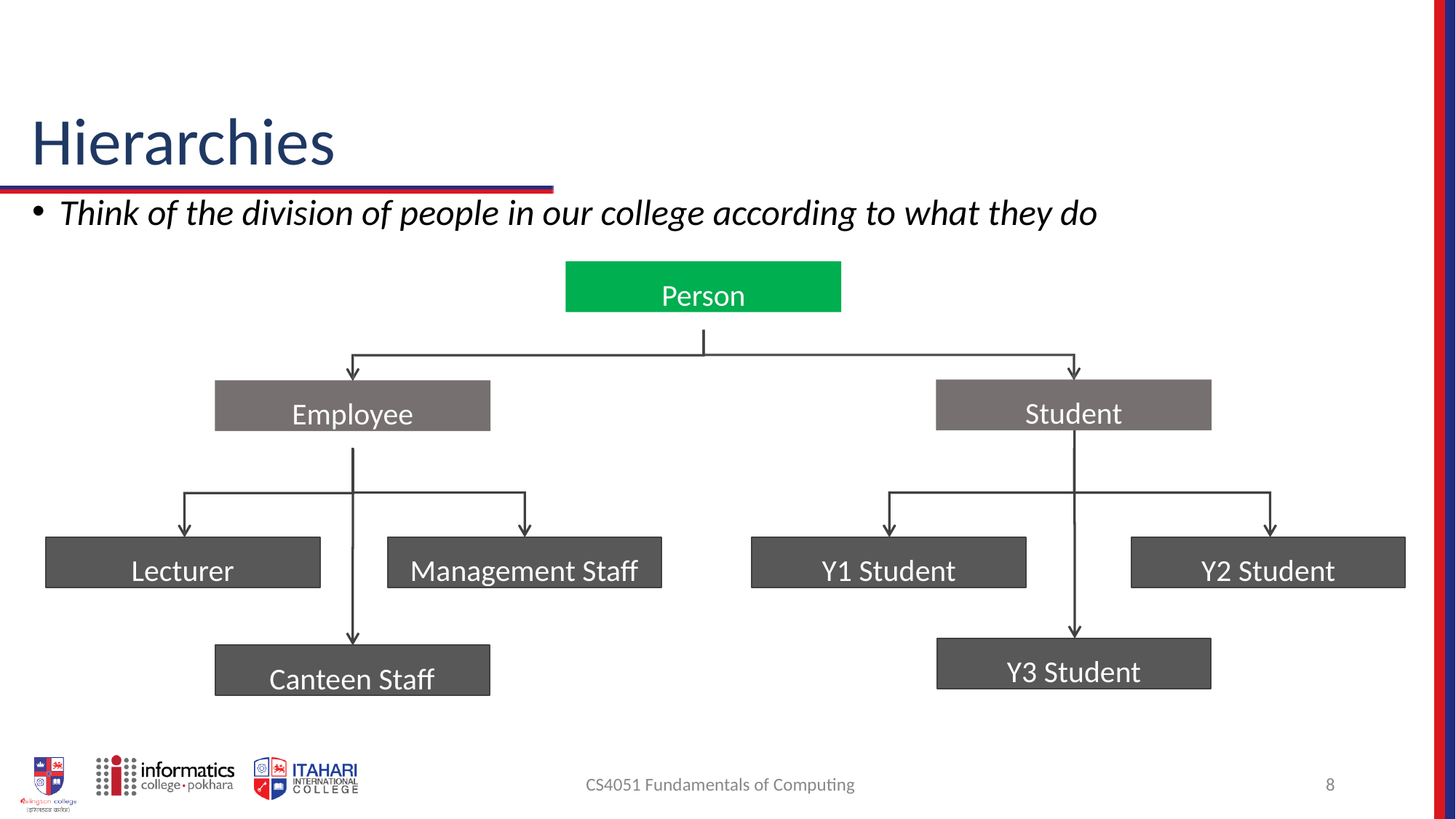

# Hierarchies
Think of the division of people in our college according to what they do
Person

Student
Employee

Lecturer
Management Staff
Y1 Student
Y2 Student
Y3 Student
Canteen Staff
CS4051 Fundamentals of Computing
8